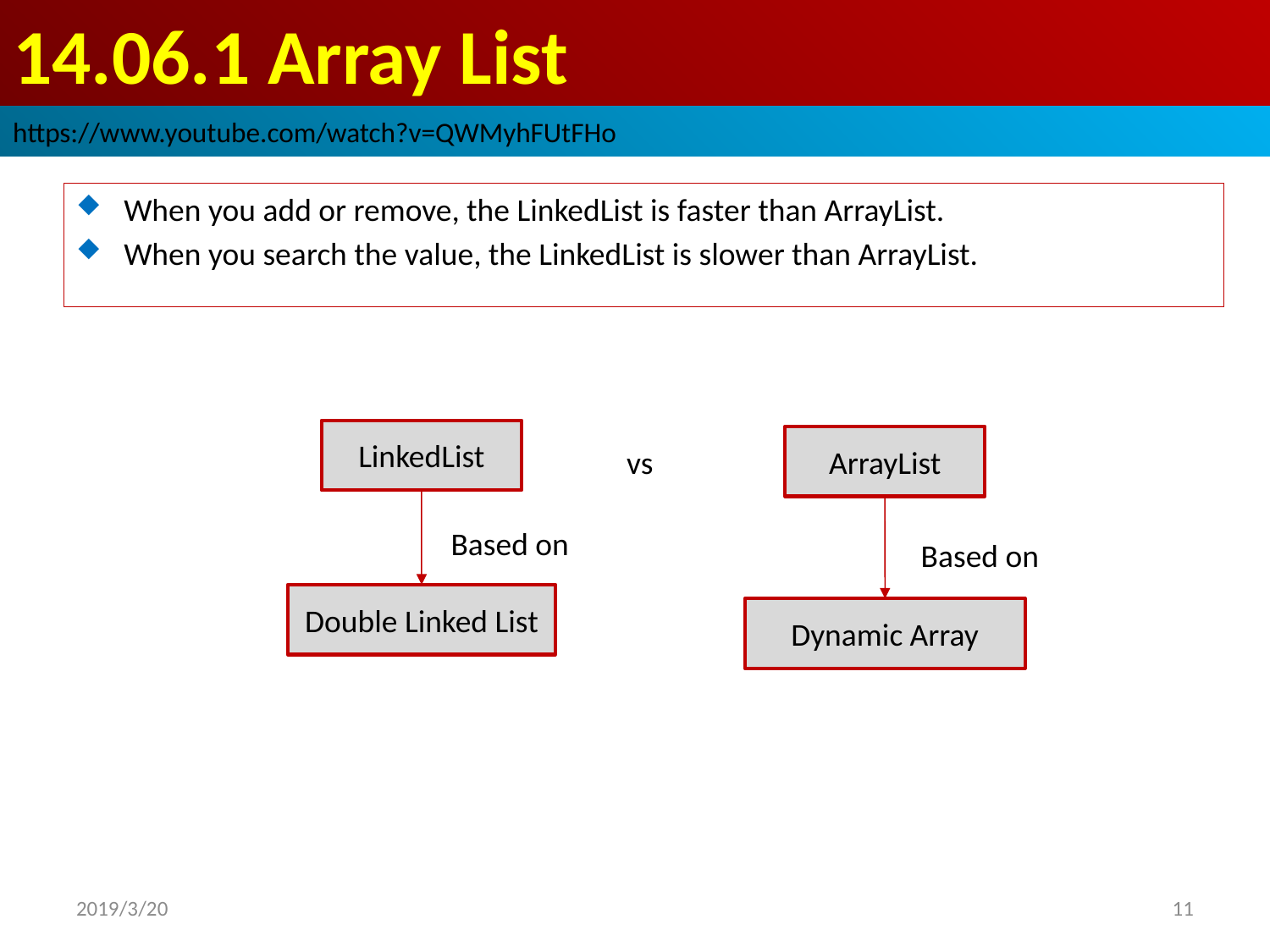

# 14.06.1 Array List
https://www.youtube.com/watch?v=QWMyhFUtFHo
When you add or remove, the LinkedList is faster than ArrayList.
When you search the value, the LinkedList is slower than ArrayList.

LinkedList
ArrayList
vs
Based on
Based on
Double Linked List
Dynamic Array
2019/3/20
11